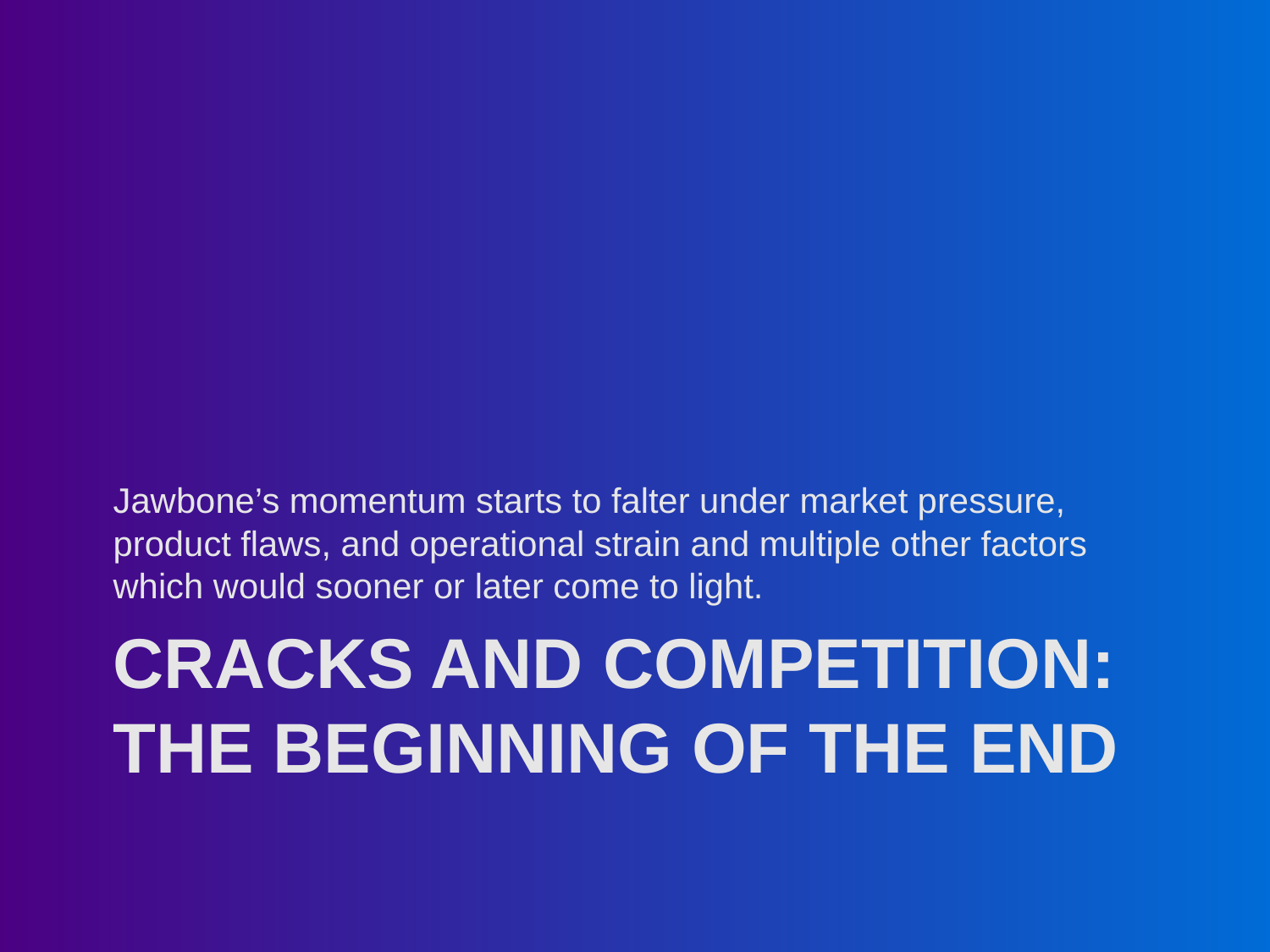

Jawbone’s momentum starts to falter under market pressure, product flaws, and operational strain and multiple other factors which would sooner or later come to light.
# Cracks and Competition: The Beginning of the End